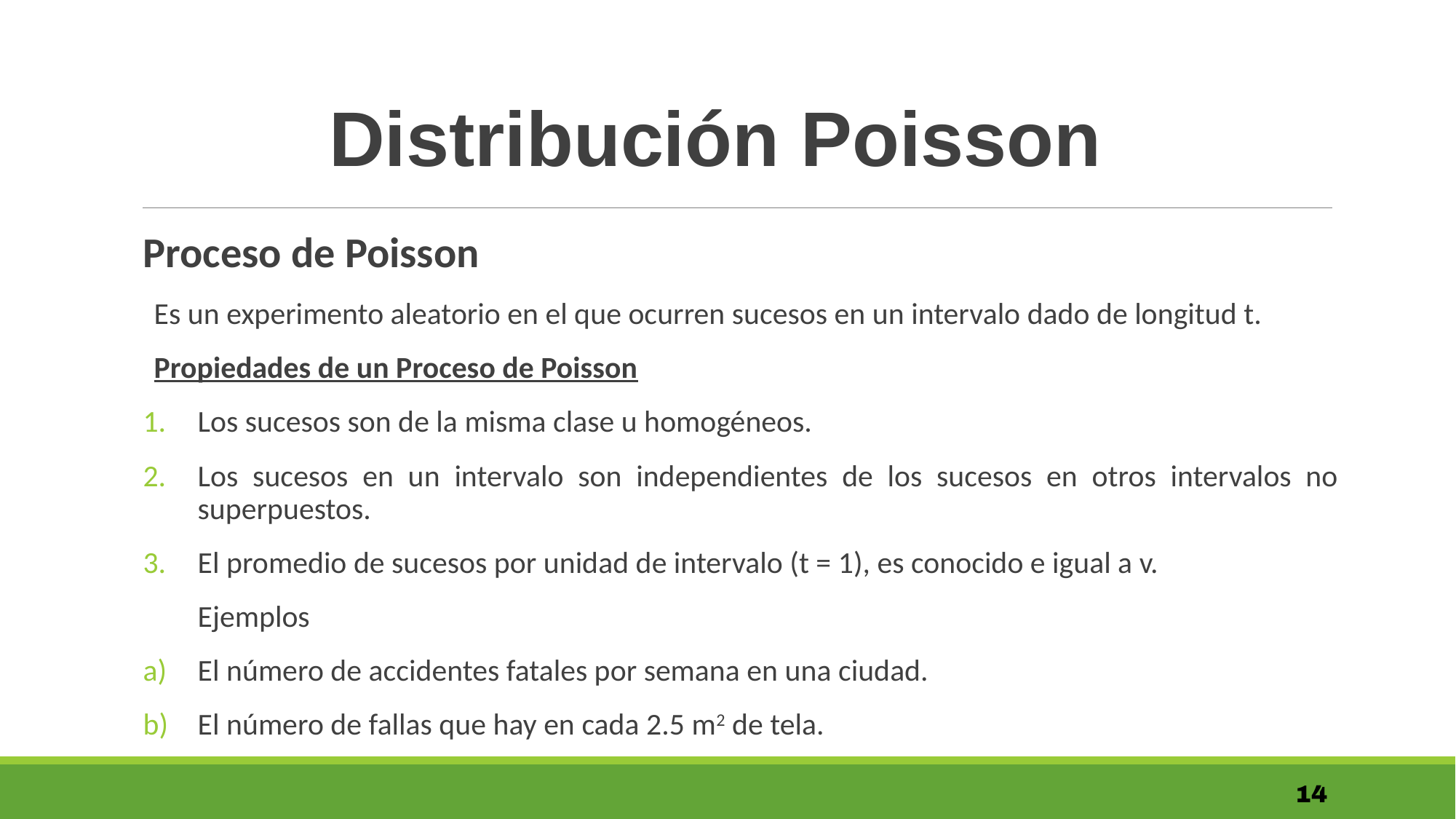

Distribución Poisson
Proceso de Poisson
Es un experimento aleatorio en el que ocurren sucesos en un intervalo dado de longitud t.
Propiedades de un Proceso de Poisson
Los sucesos son de la misma clase u homogéneos.
Los sucesos en un intervalo son independientes de los sucesos en otros intervalos no superpuestos.
El promedio de sucesos por unidad de intervalo (t = 1), es conocido e igual a v.
Ejemplos
El número de accidentes fatales por semana en una ciudad.
El número de fallas que hay en cada 2.5 m2 de tela.

14